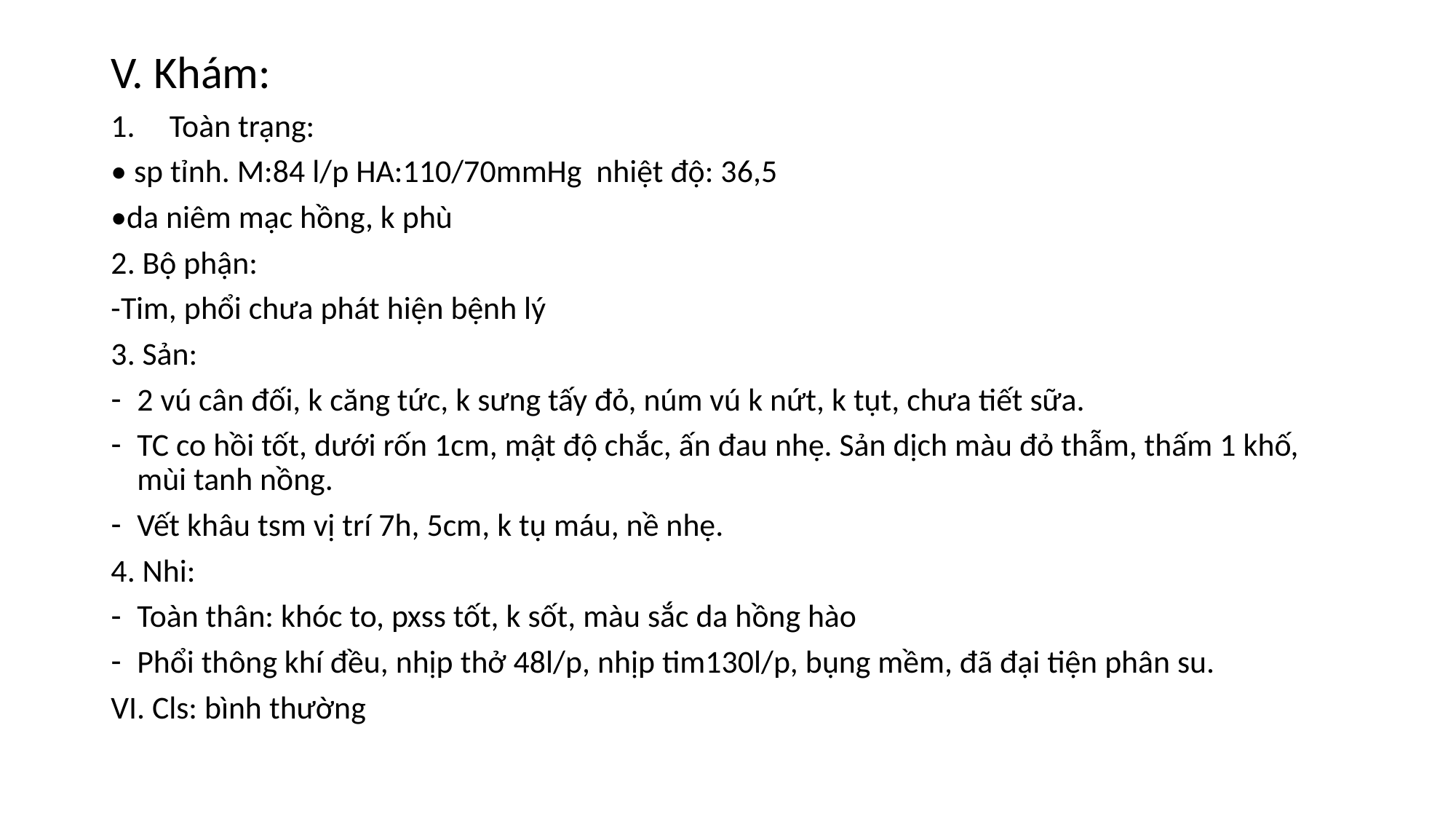

# V. Khám:
Toàn trạng:
• sp tỉnh. M:84 l/p HA:110/70mmHg  nhiệt độ: 36,5
•da niêm mạc hồng, k phù
2. Bộ phận:
-Tim, phổi chưa phát hiện bệnh lý
3. Sản:
2 vú cân đối, k căng tức, k sưng tấy đỏ, núm vú k nứt, k tụt, chưa tiết sữa.
TC co hồi tốt, dưới rốn 1cm, mật độ chắc, ấn đau nhẹ. Sản dịch màu đỏ thẫm, thấm 1 khố, mùi tanh nồng.
Vết khâu tsm vị trí 7h, 5cm, k tụ máu, nề nhẹ.
4. Nhi:
Toàn thân: khóc to, pxss tốt, k sốt, màu sắc da hồng hào
Phổi thông khí đều, nhịp thở 48l/p, nhịp tim130l/p, bụng mềm, đã đại tiện phân su.
VI. Cls: bình thường